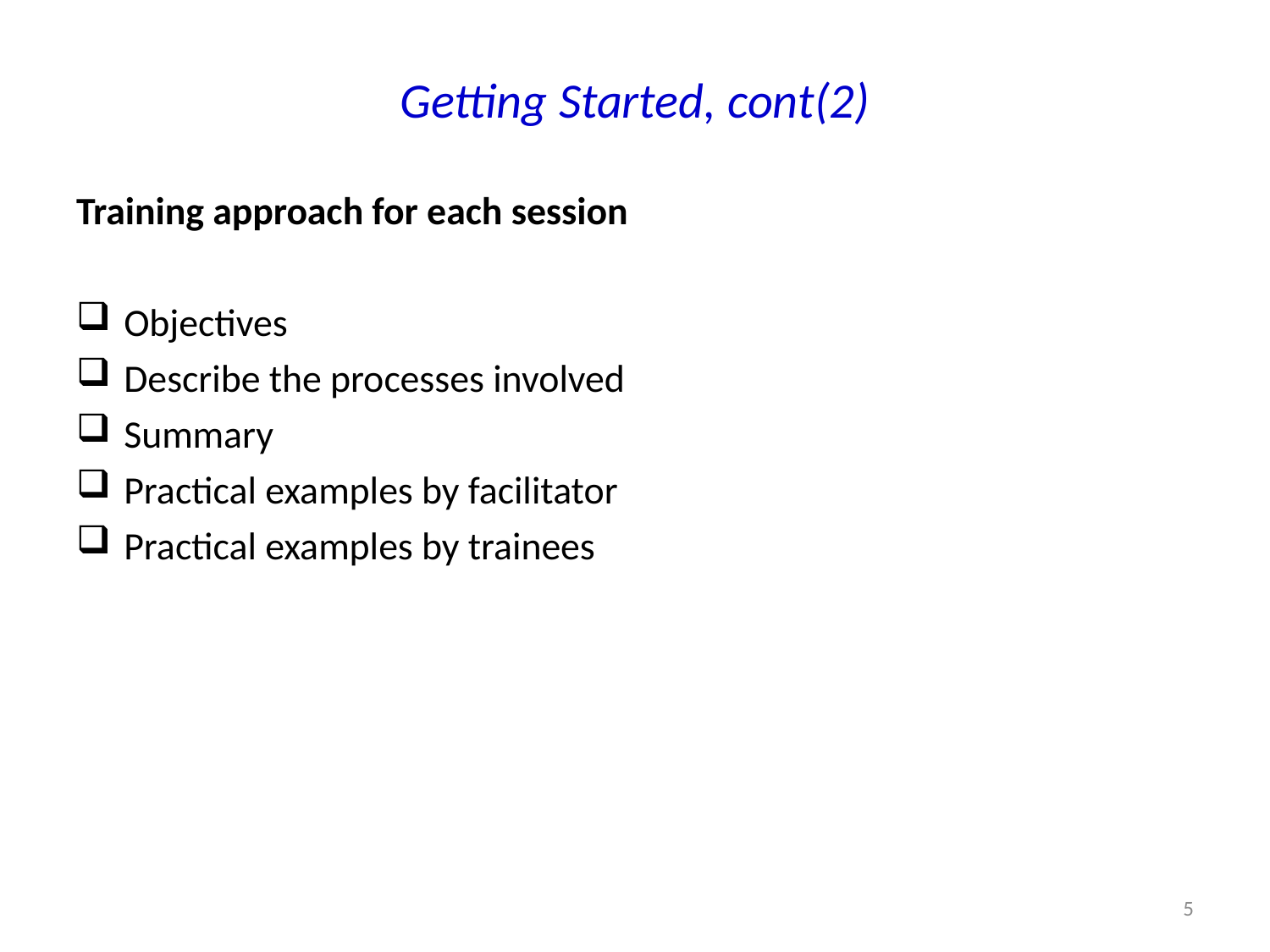

# Getting Started, cont(2)
Training approach for each session

Objectives
Describe the processes involved
Summary
Practical examples by facilitator
Practical examples by trainees

5